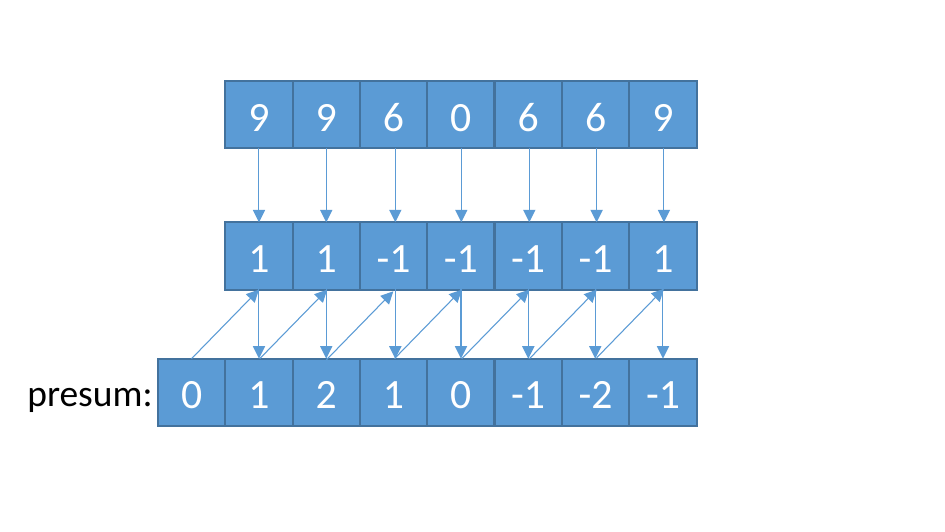

9
9
6
0
6
6
9
1
1
-1
-1
-1
-1
1
0
1
2
1
0
-1
-2
-1
presum: